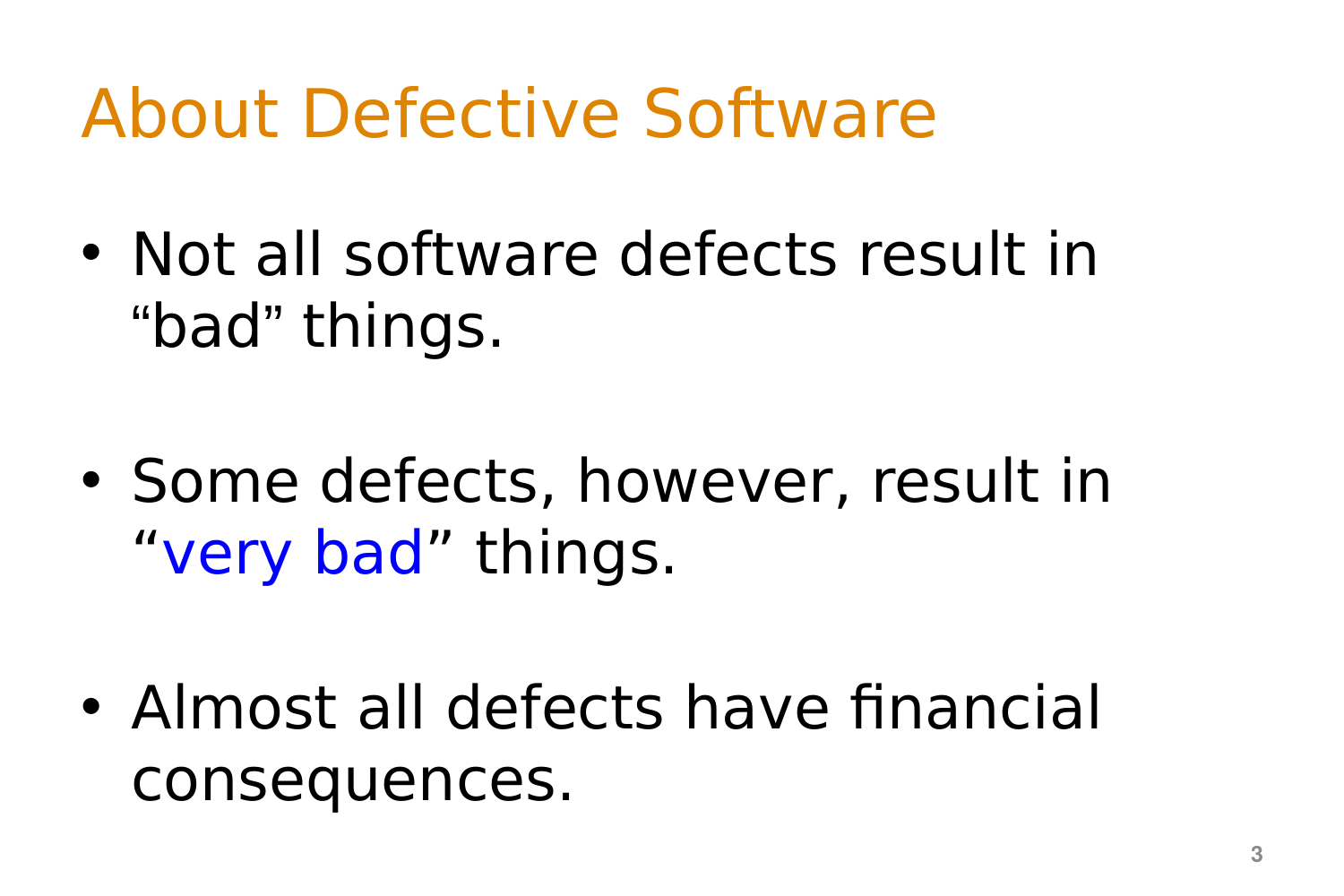

# About Defective Software
Not all software defects result in “bad” things.
Some defects, however, result in “very bad” things.
Almost all defects have financial consequences.

3